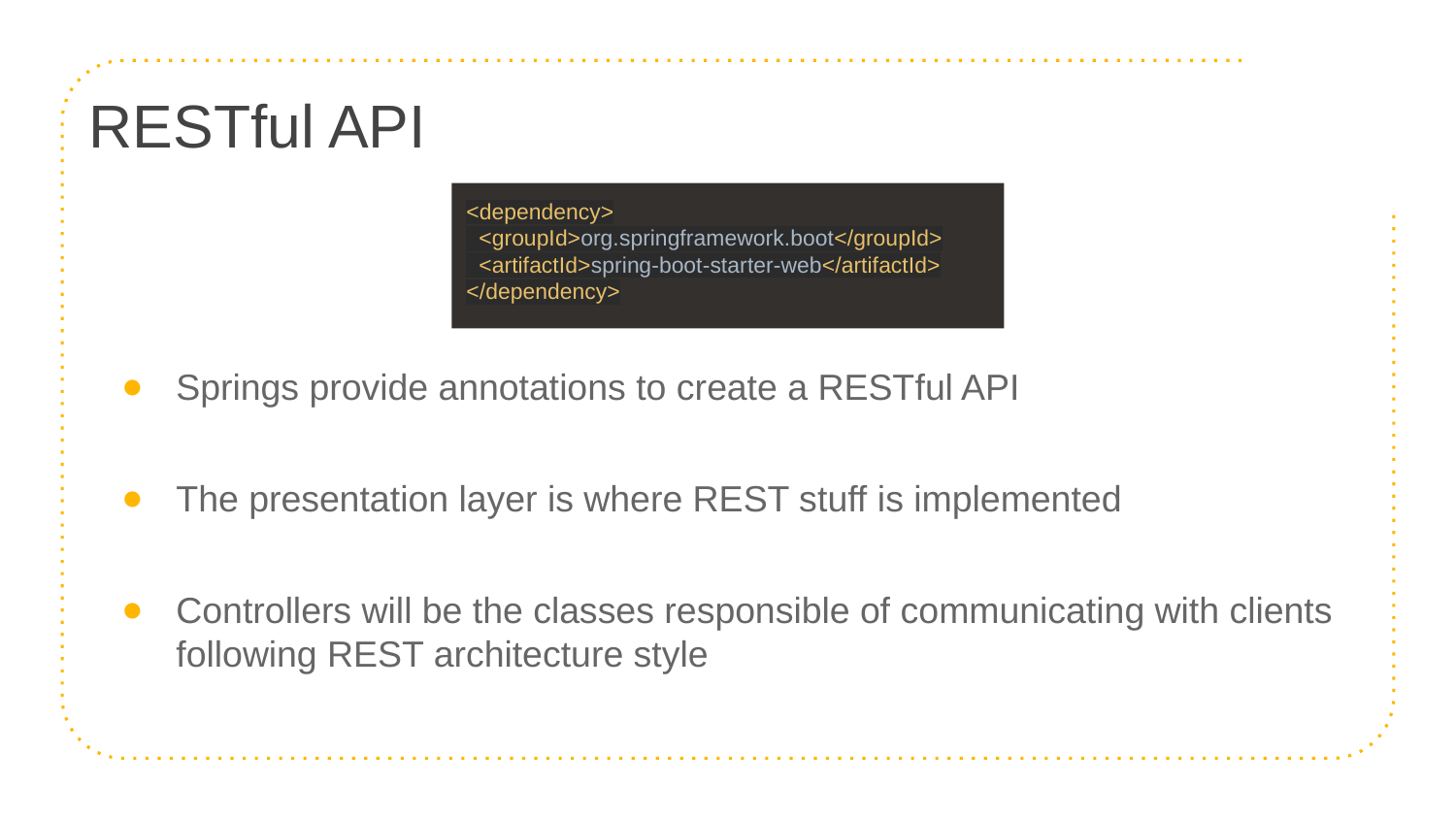

# RESTful API
<dependency>
  <groupId>org.springframework.boot</groupId>
  <artifactId>spring-boot-starter-web</artifactId>
</dependency>
Springs provide annotations to create a RESTful API

The presentation layer is where REST stuff is implemented

Controllers will be the classes responsible of communicating with clients following REST architecture style